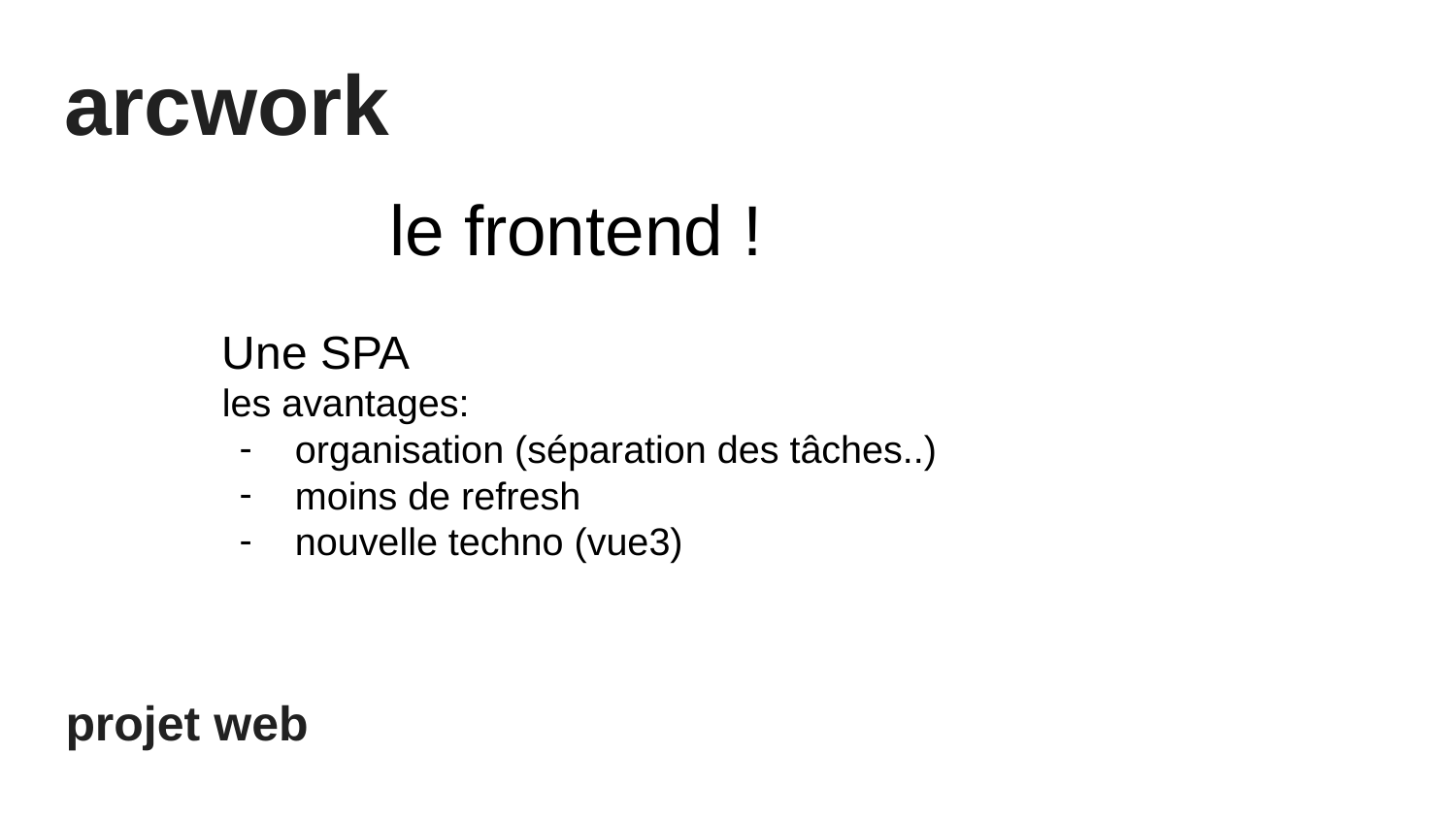

arcwork
le frontend !
Une SPA
les avantages:
organisation (séparation des tâches..)
moins de refresh
nouvelle techno (vue3)
projet web